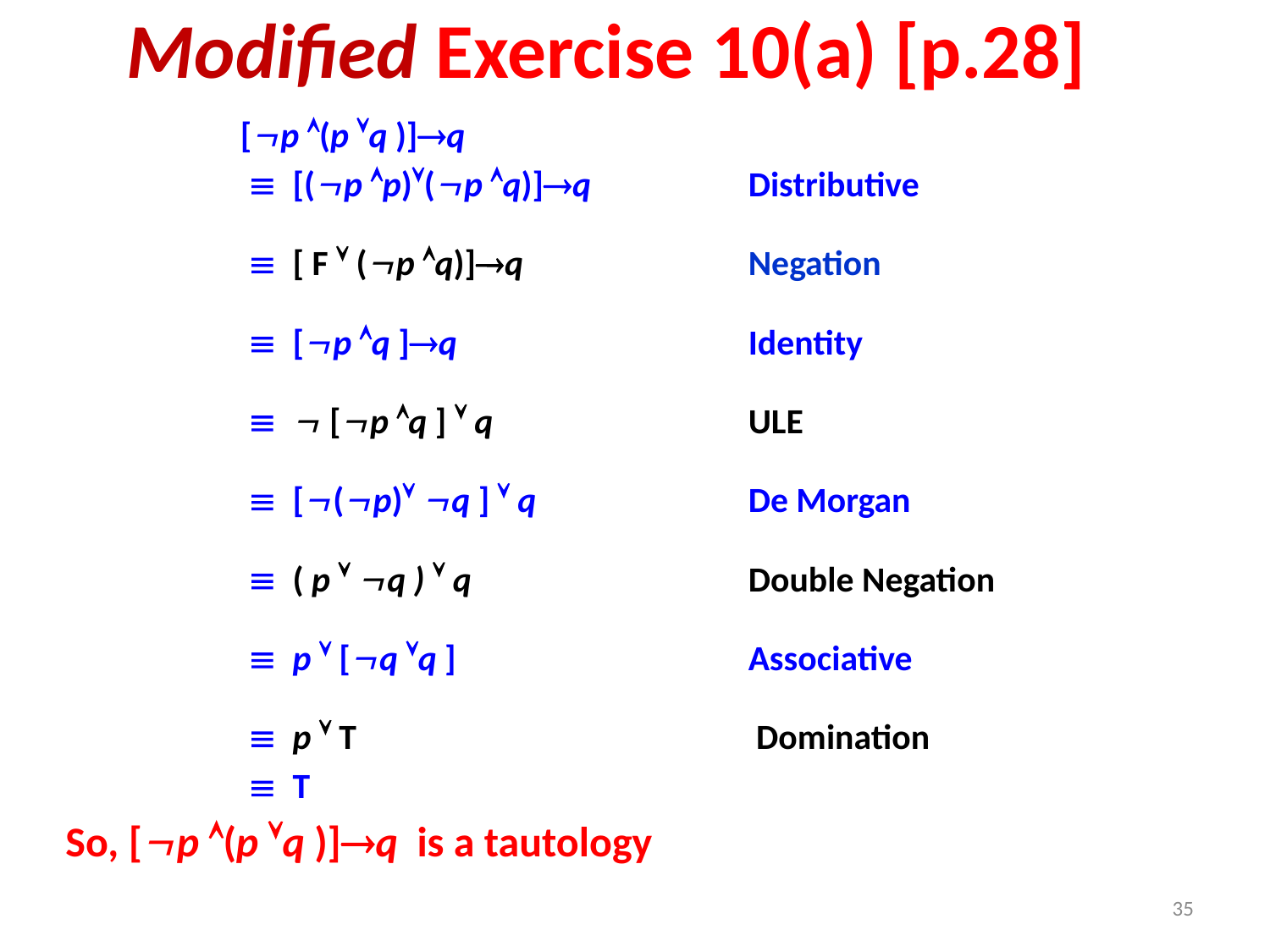

# Modified Exercise 10(a) [p.28]
		[¬p ∧(p ∨q )]→q
		 ≡  [(¬p ∧p)∨(¬p ∧q)]→q		Distributive

		 ≡  [ F ∨ (¬p ∧q)]→q 	  	Negation

		 ≡  [¬p ∧q ]→q 	  		Identity

		 ≡  ¬ [¬p ∧q ] ∨ q 	  	ULE

		 ≡  [¬(¬p)∨ ¬q ] ∨ q 	  	De Morgan

		 ≡  ( p ∨ ¬q ) ∨ q 	  		Double Negation

		 ≡  p ∨ [¬q ∨q ] 	  		Associative

		 ≡  p ∨ T	 	  		 Domination
		 ≡  T
So, [¬p ∧(p ∨q )]→q  is a tautology

35